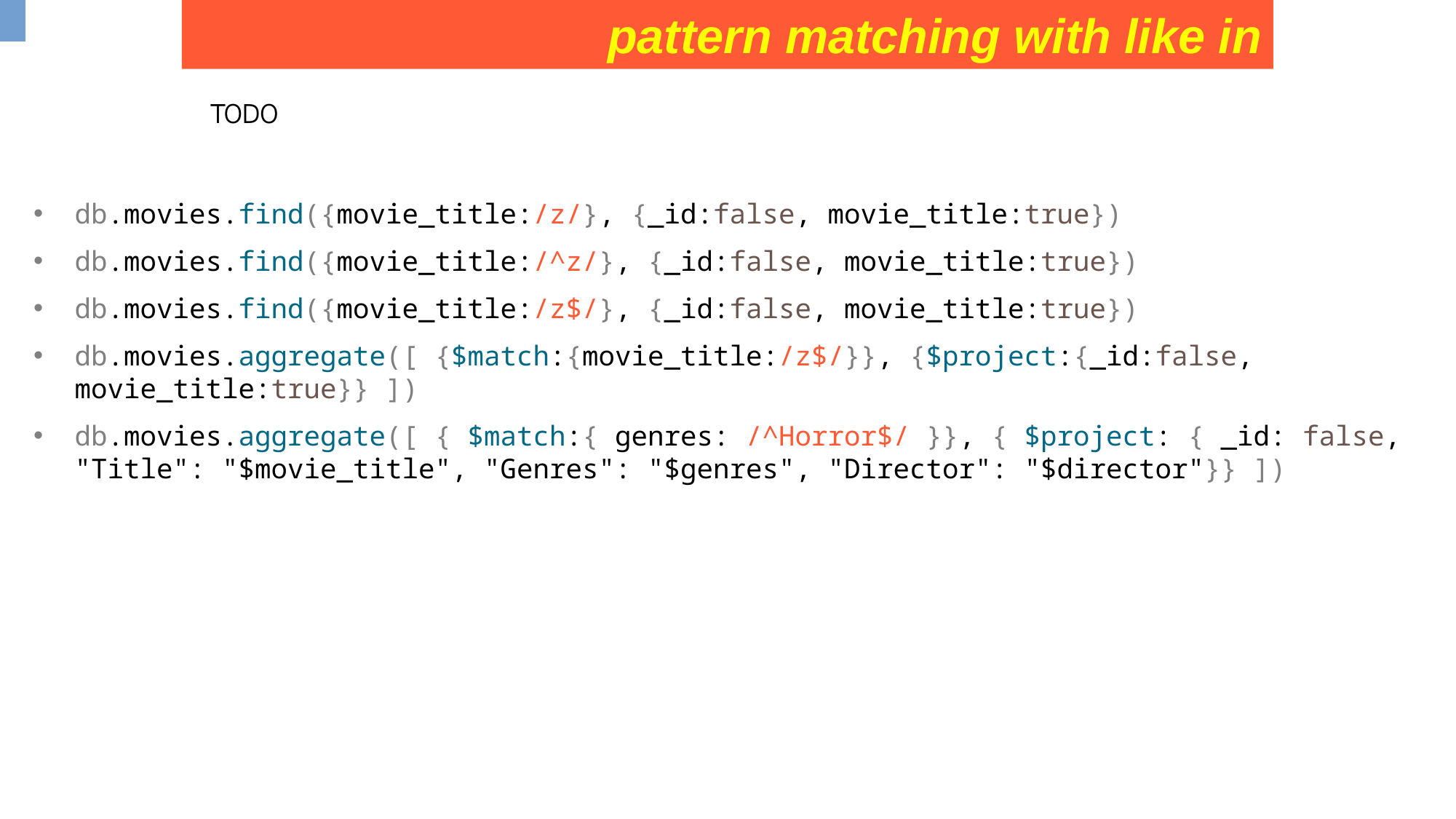

pattern matching with like in
TODO
db.movies.find({movie_title:/z/}, {_id:false, movie_title:true})

db.movies.find({movie_title:/^z/}, {_id:false, movie_title:true})

db.movies.find({movie_title:/z$/}, {_id:false, movie_title:true})

db.movies.aggregate([ {$match:{movie_title:/z$/}}, {$project:{_id:false, movie_title:true}} ])

db.movies.aggregate([ { $match:{ genres: /^Horror$/ }}, { $project: { _id: false, "Title": "$movie_title", "Genres": "$genres", "Director": "$director"}} ])